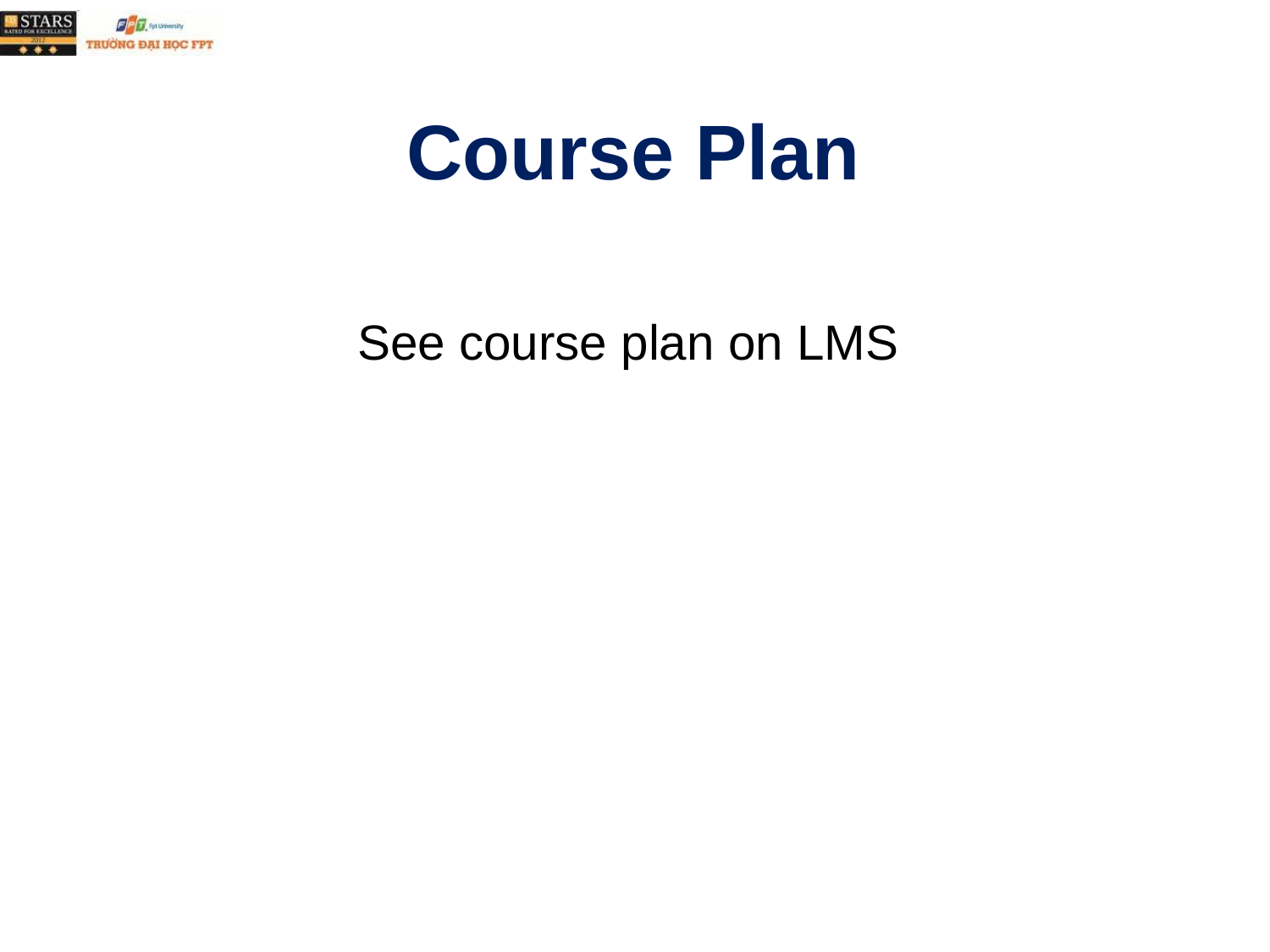

# Course Plan
See course plan on LMS